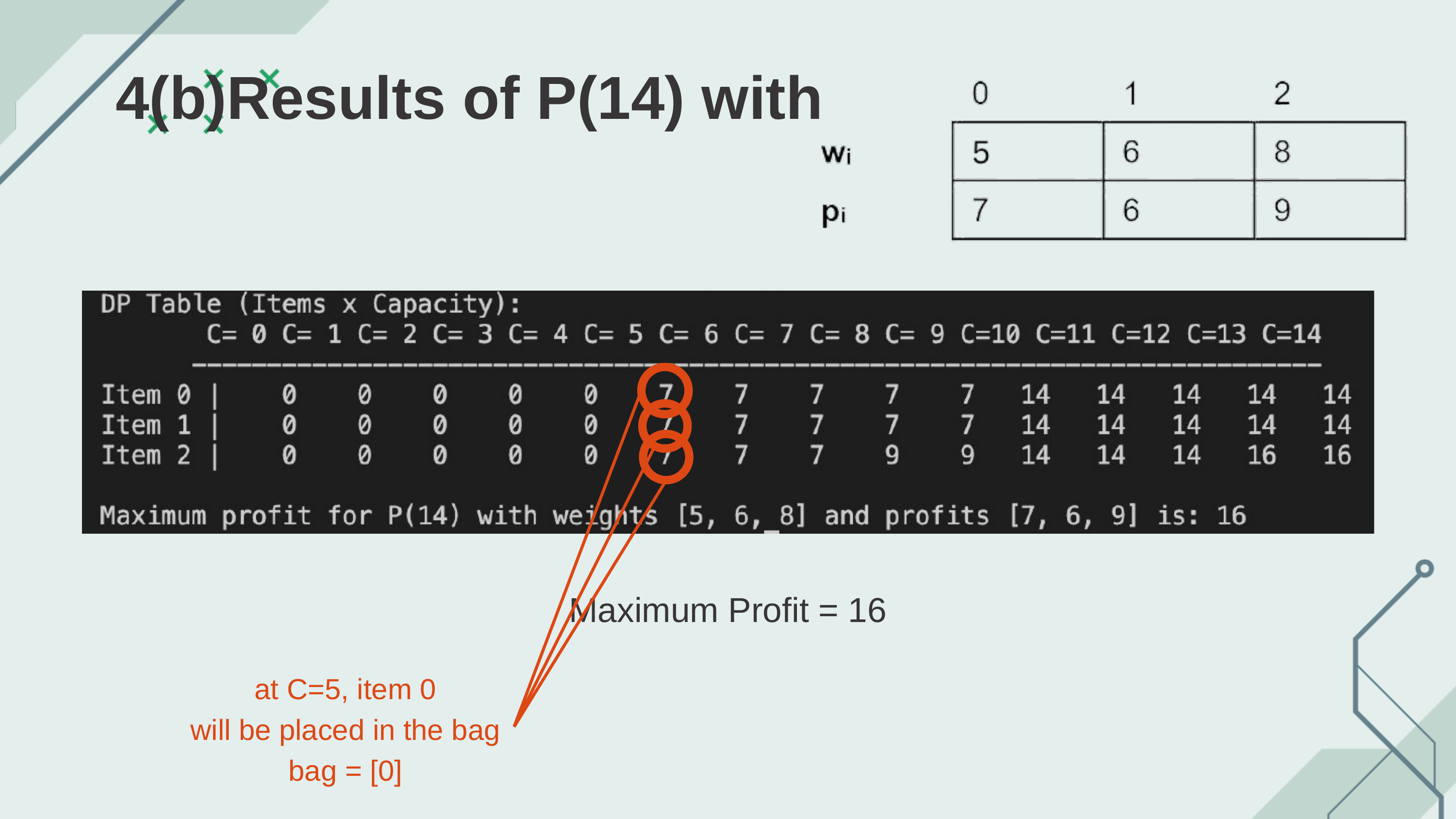

4(b)Results of P(14) with

Maximum Profit = 16
at C=5, item 0
will be placed in the bag
bag = [0]